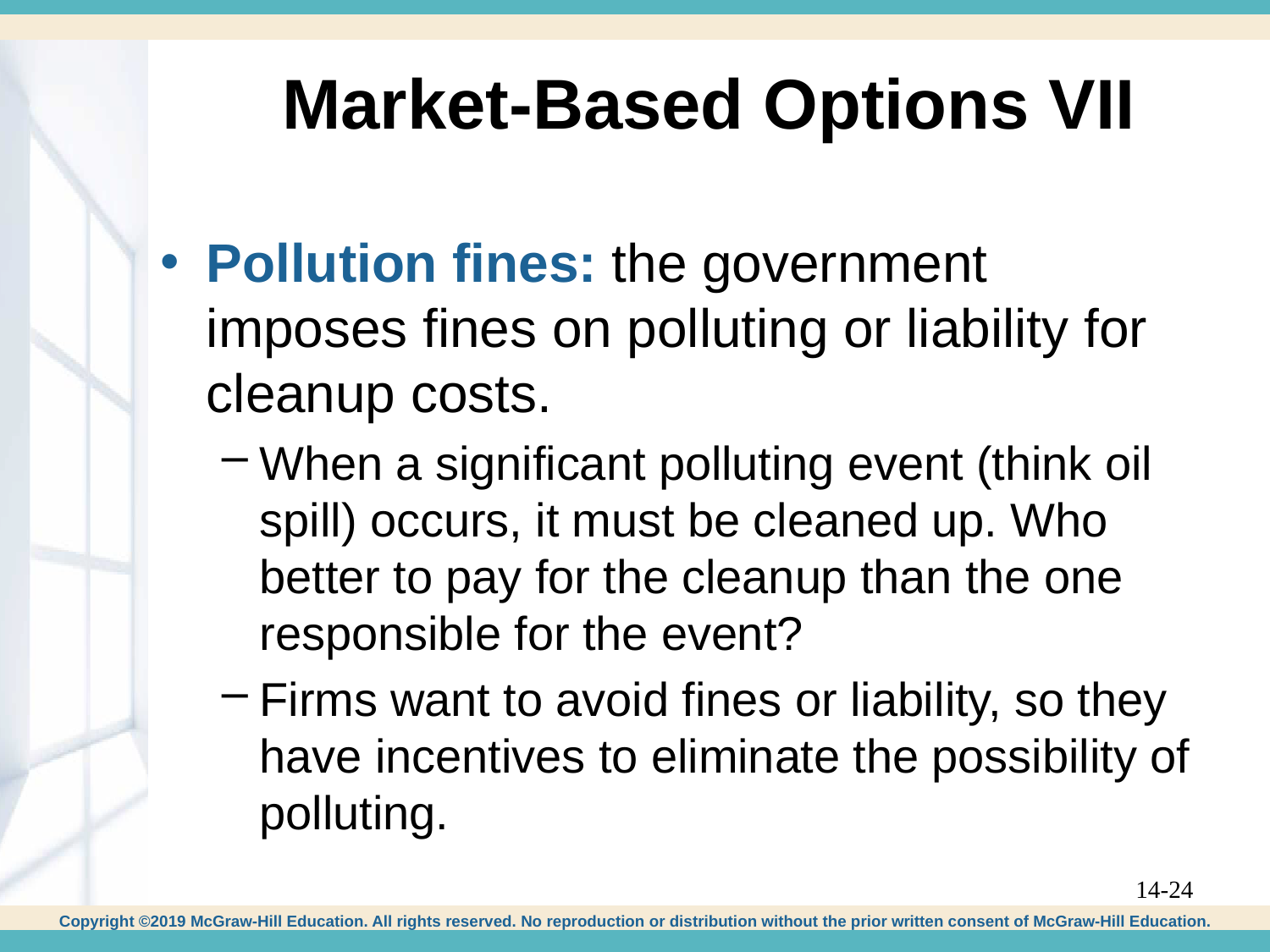

# Market-Based Options VII
Pollution fines: the government imposes fines on polluting or liability for cleanup costs.
When a significant polluting event (think oil spill) occurs, it must be cleaned up. Who better to pay for the cleanup than the one responsible for the event?
Firms want to avoid fines or liability, so they have incentives to eliminate the possibility of polluting.
14-24